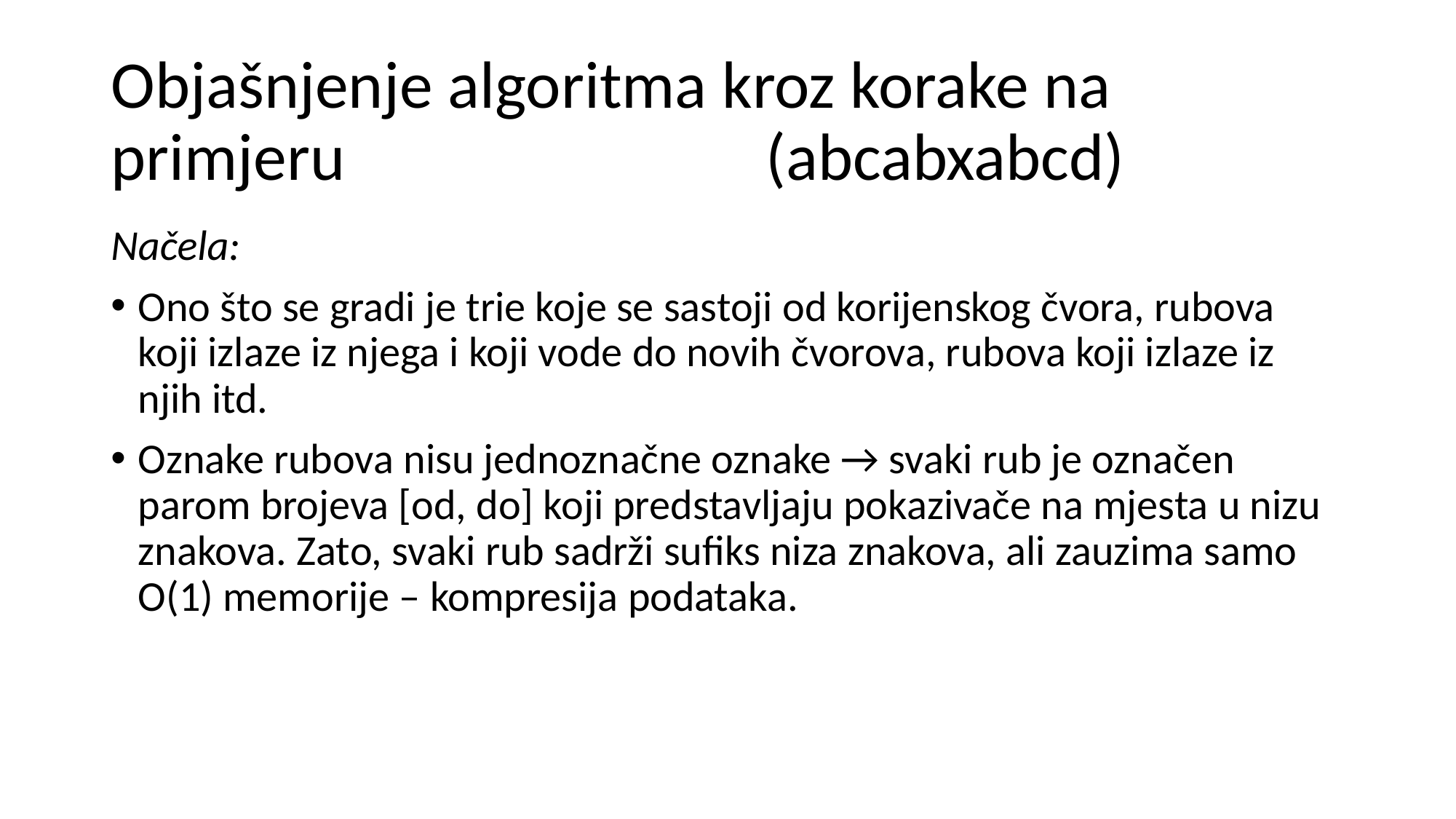

# Objašnjenje algoritma kroz korake na primjeru 				(abcabxabcd)
Načela:
Ono što se gradi je trie koje se sastoji od korijenskog čvora, rubova koji izlaze iz njega i koji vode do novih čvorova, rubova koji izlaze iz njih itd.
Oznake rubova nisu jednoznačne oznake → svaki rub je označen parom brojeva [od, do] koji predstavljaju pokazivače na mjesta u nizu znakova. Zato, svaki rub sadrži sufiks niza znakova, ali zauzima samo O(1) memorije – kompresija podataka.